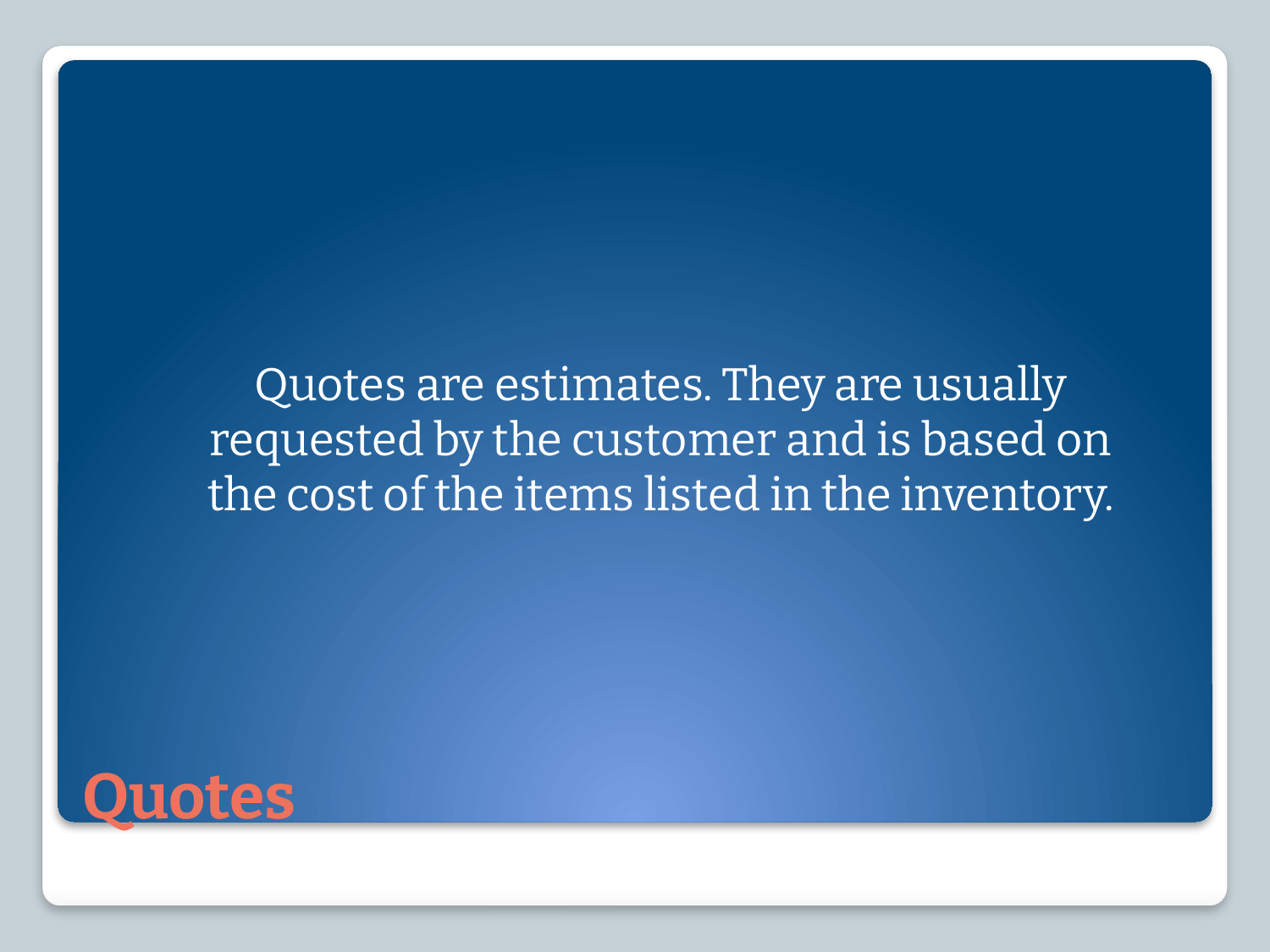

Quotes are estimates. They are usually requested by the customer and is based on the cost of the items listed in the inventory.
# Quotes